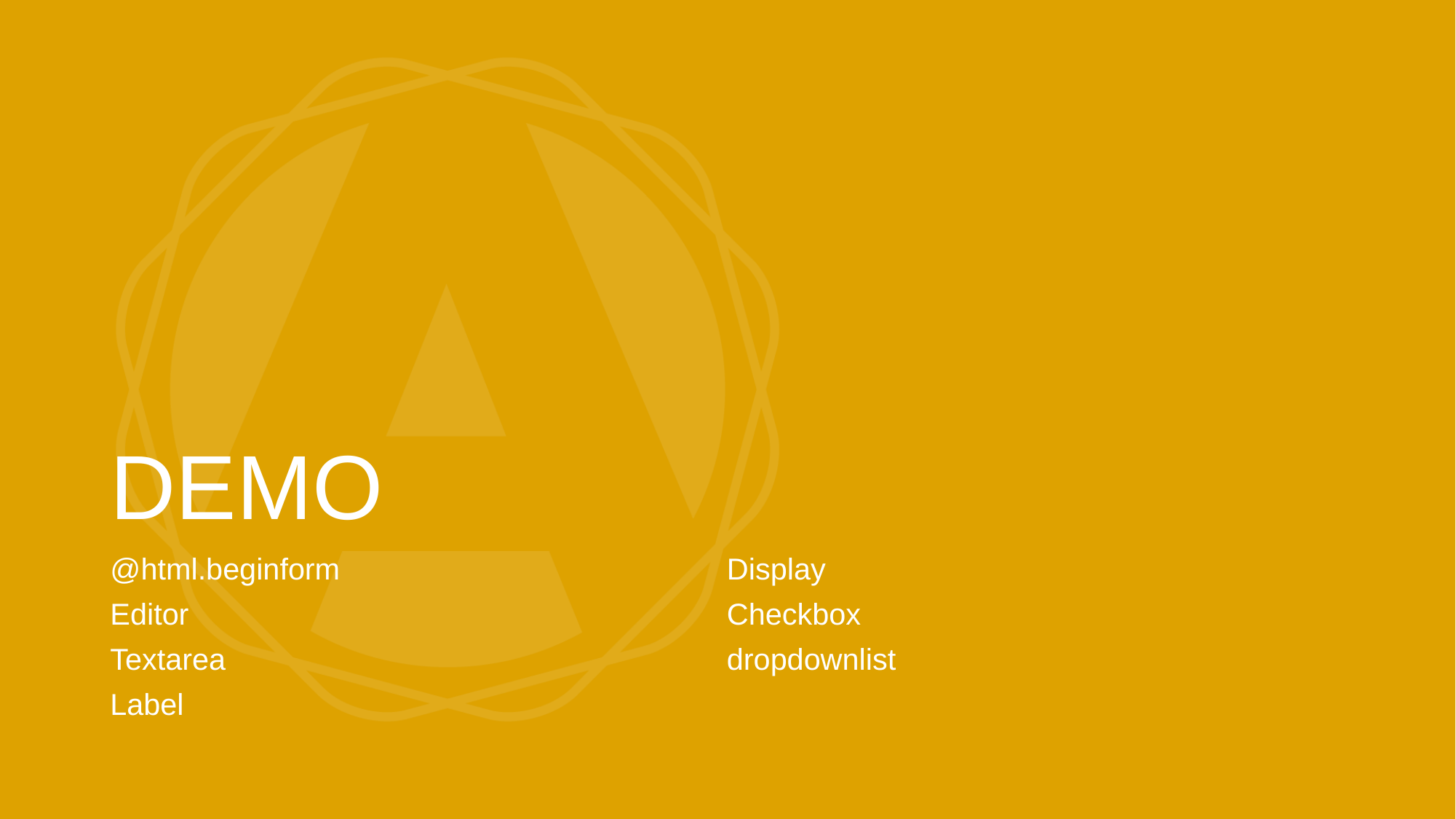

# DEMO
@html.beginform
Editor
Textarea
Label
Display
Checkbox
dropdownlist